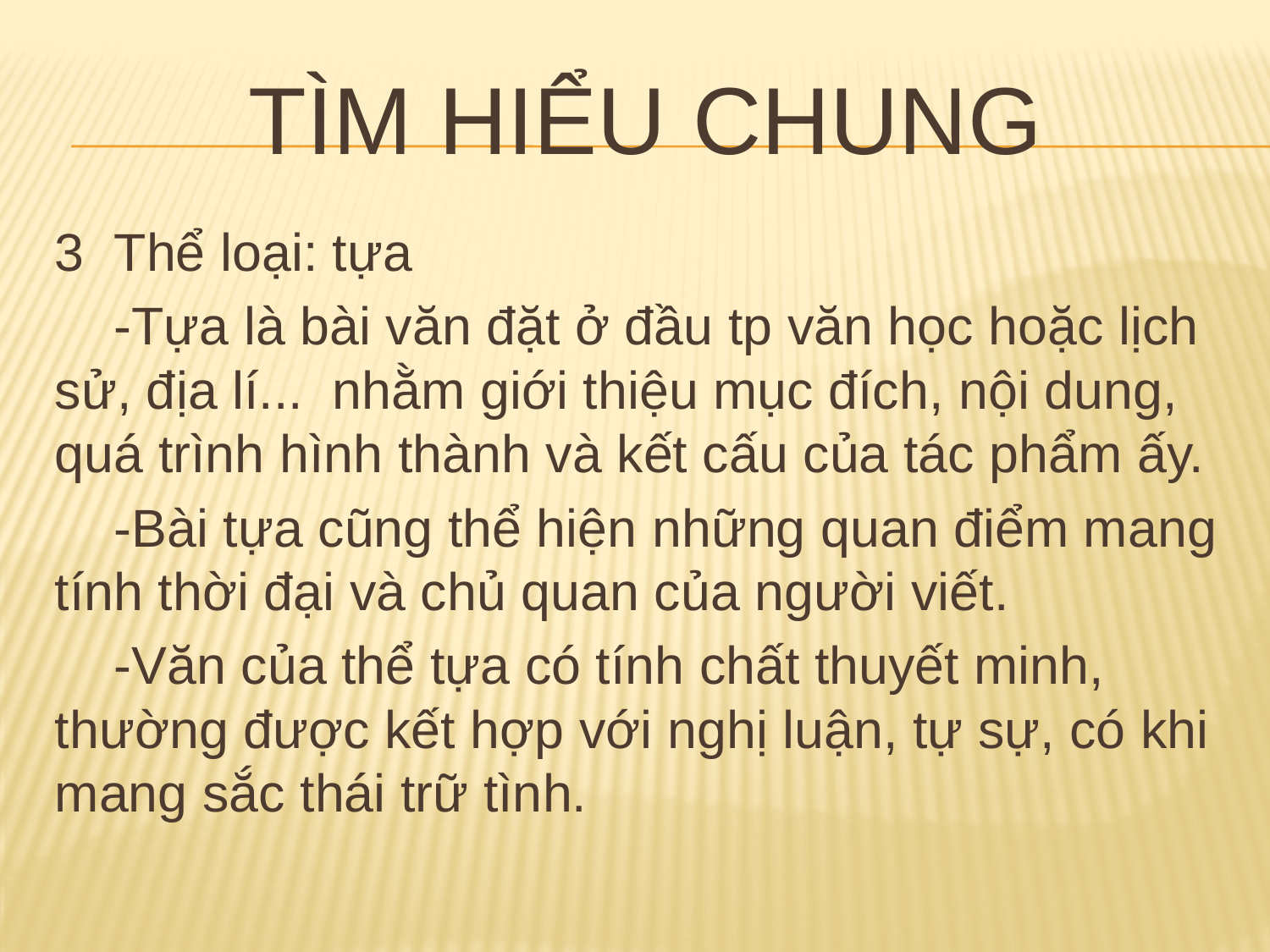

# TÌM HIỂU CHUNG
3  Thể loại: tựa
    -Tựa là bài văn đặt ở đầu tp văn học hoặc lịch sử, địa lí...  nhằm giới thiệu mục đích, nội dung, quá trình hình thành và kết cấu của tác phẩm ấy.
    -Bài tựa cũng thể hiện những quan điểm mang tính thời đại và chủ quan của người viết.
    -Văn của thể tựa có tính chất thuyết minh, thường được kết hợp với nghị luận, tự sự, có khi mang sắc thái trữ tình.